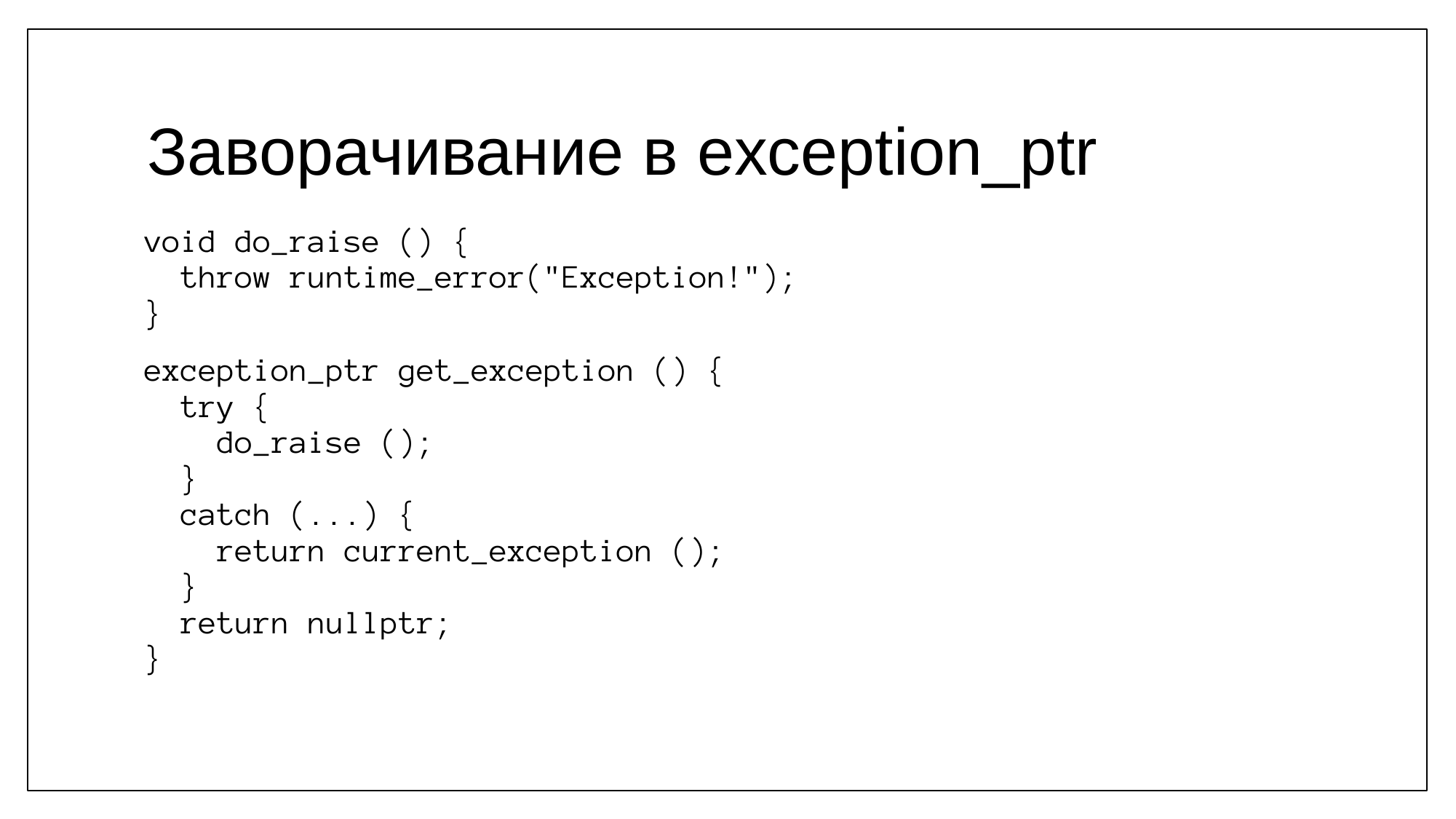

# Заворачивание в exception_ptr
void do_raise () {
  throw runtime_error("Exception!");
}
exception_ptr get_exception () {
  try {
    do_raise ();
  }
  catch (...) {
    return current_exception ();
  }
  return nullptr;
}